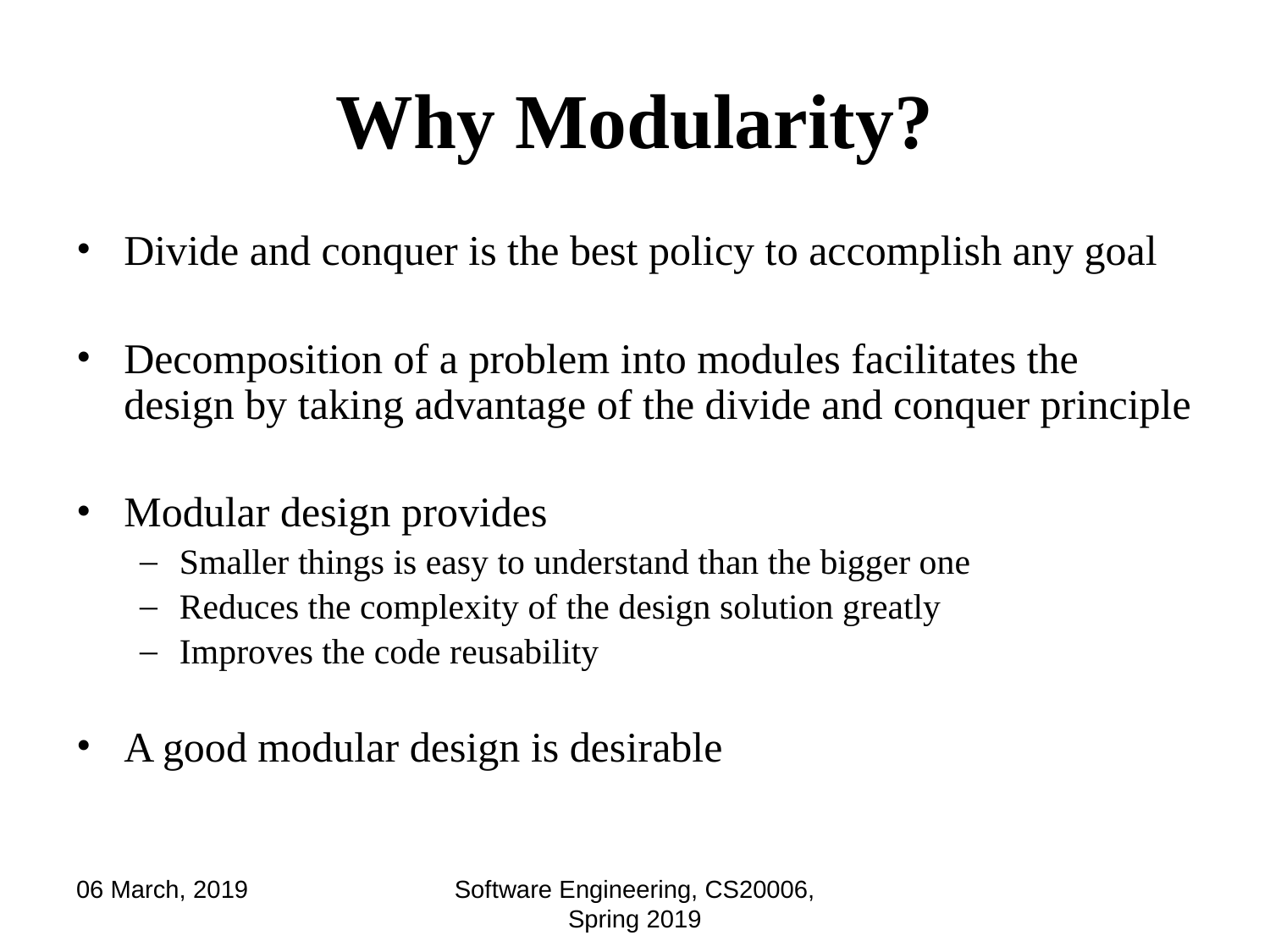

# Why Modularity?
Divide and conquer is the best policy to accomplish any goal

Decomposition of a problem into modules facilitates the design by taking advantage of the divide and conquer principle

Modular design provides
Smaller things is easy to understand than the bigger one
Reduces the complexity of the design solution greatly
Improves the code reusability

A good modular design is desirable
06 March, 2019
Software Engineering, CS20006, Spring 2019